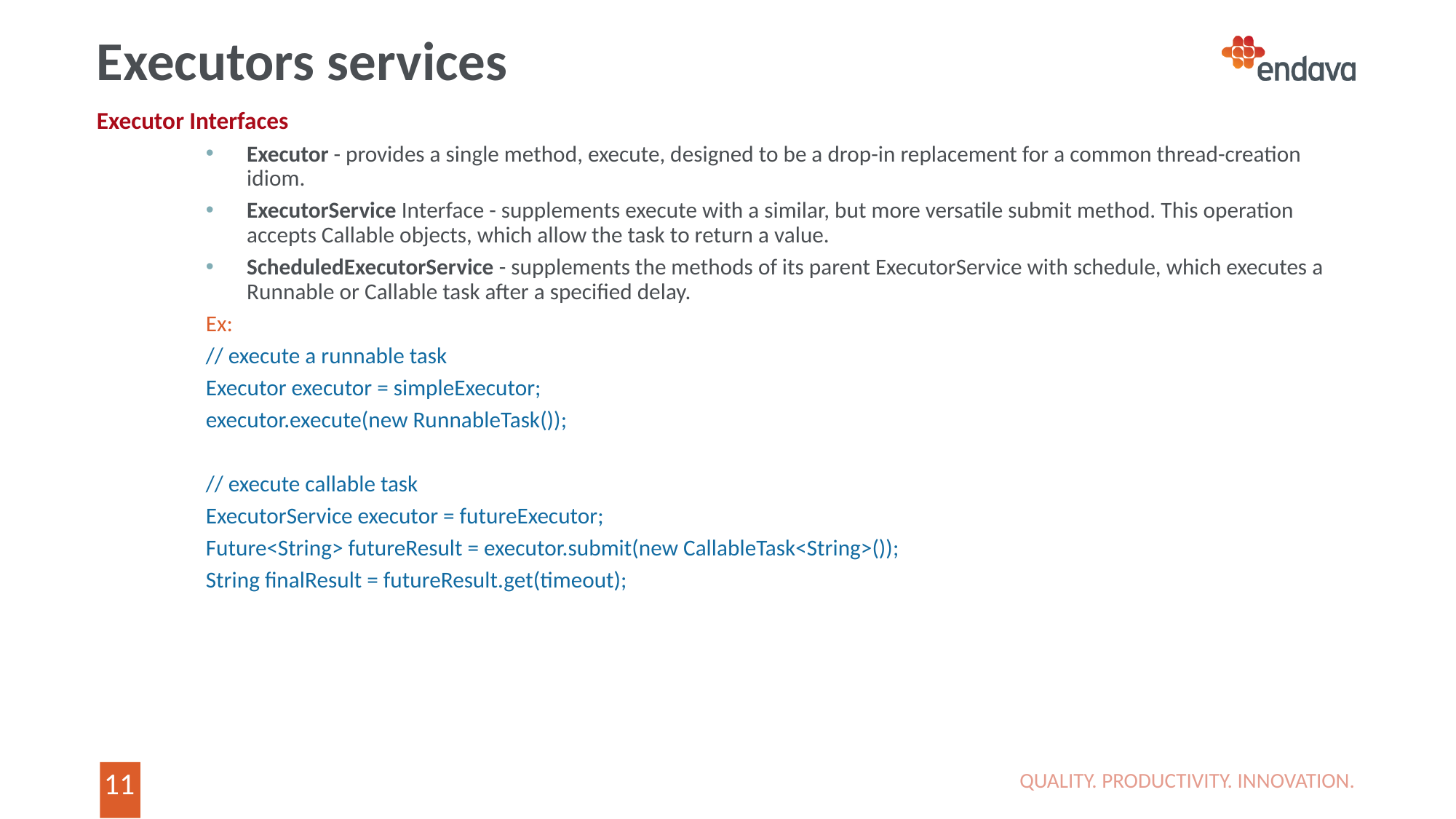

# Executors services
Executor Interfaces
Executor - provides a single method, execute, designed to be a drop-in replacement for a common thread-creation idiom.
ExecutorService Interface - supplements execute with a similar, but more versatile submit method. This operation  accepts Callable objects, which allow the task to return a value.
ScheduledExecutorService - supplements the methods of its parent ExecutorService with schedule, which executes a Runnable or Callable task after a specified delay.
Ex:
// execute a runnable task
Executor executor = simpleExecutor;
executor.execute(new RunnableTask());

// execute callable task
ExecutorService executor = futureExecutor;
Future<String> futureResult = executor.submit(new CallableTask<String>());
String finalResult = futureResult.get(timeout);

QUALITY. PRODUCTIVITY. INNOVATION.